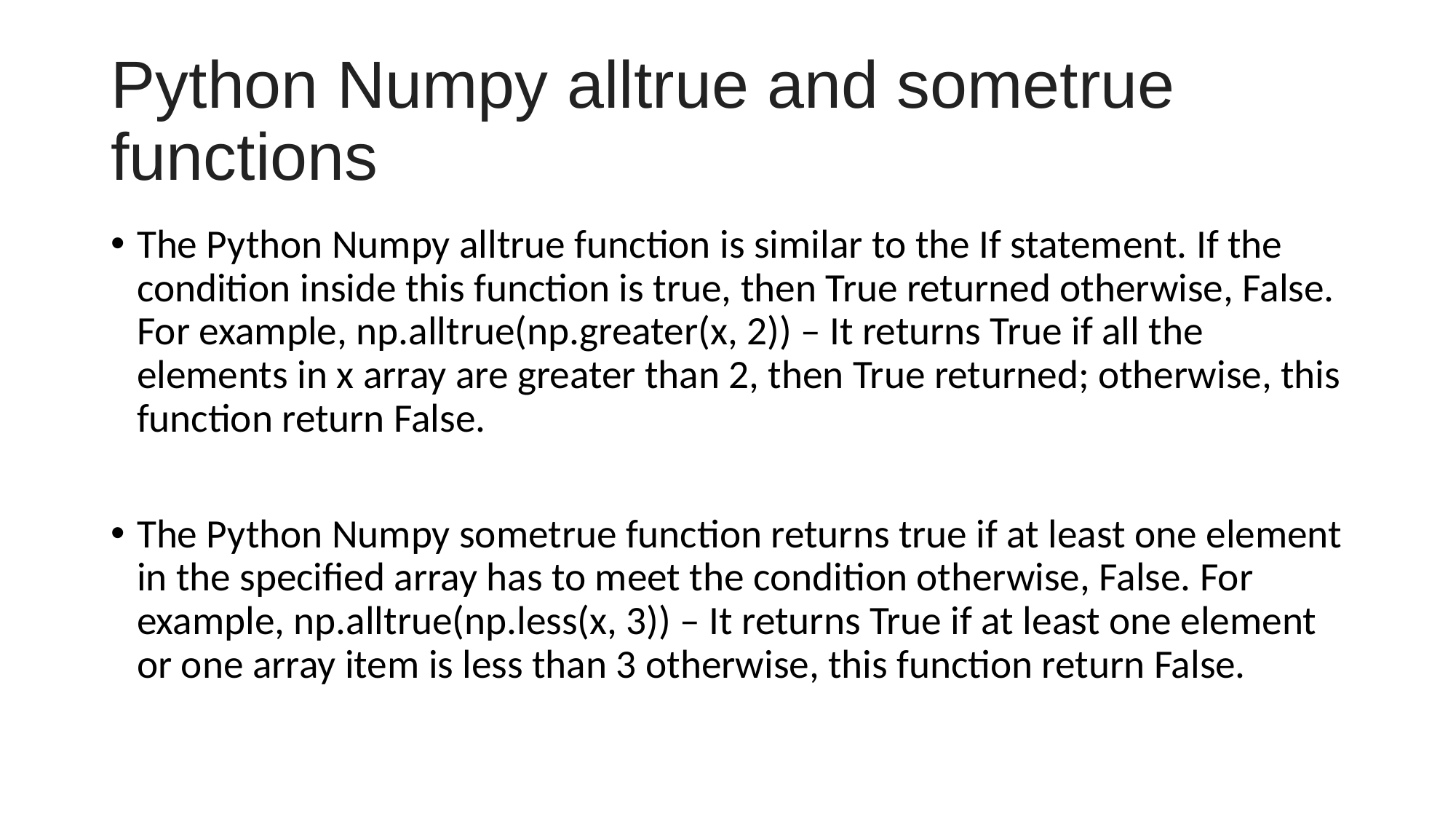

# Python Numpy alltrue and sometrue functions
The Python Numpy alltrue function is similar to the If statement. If the condition inside this function is true, then True returned otherwise, False. For example, np.alltrue(np.greater(x, 2)) – It returns True if all the elements in x array are greater than 2, then True returned; otherwise, this function return False.

The Python Numpy sometrue function returns true if at least one element in the specified array has to meet the condition otherwise, False. For example, np.alltrue(np.less(x, 3)) – It returns True if at least one element or one array item is less than 3 otherwise, this function return False.